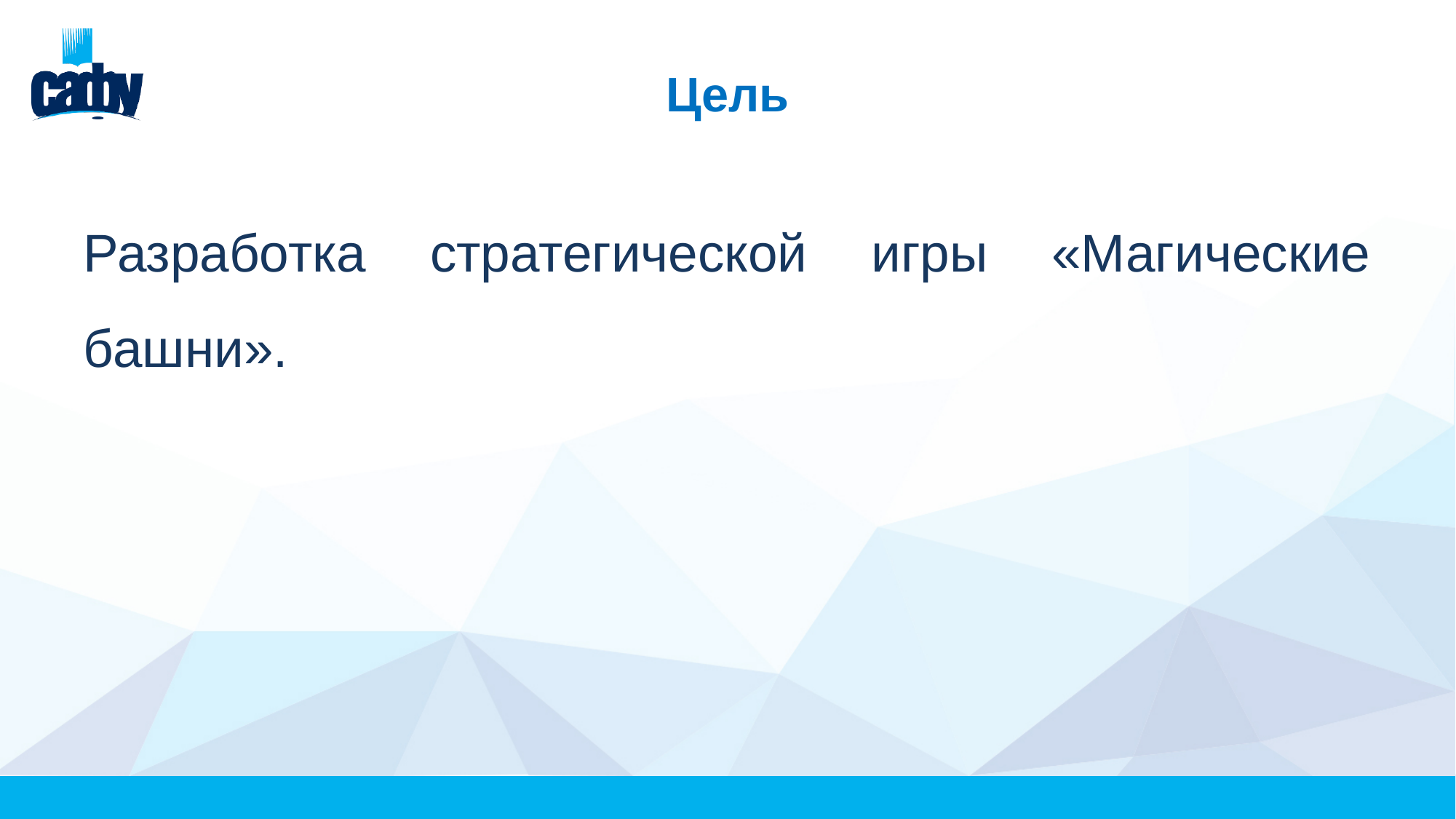

# Цель
Разработка стратегической игры «Магические башни».